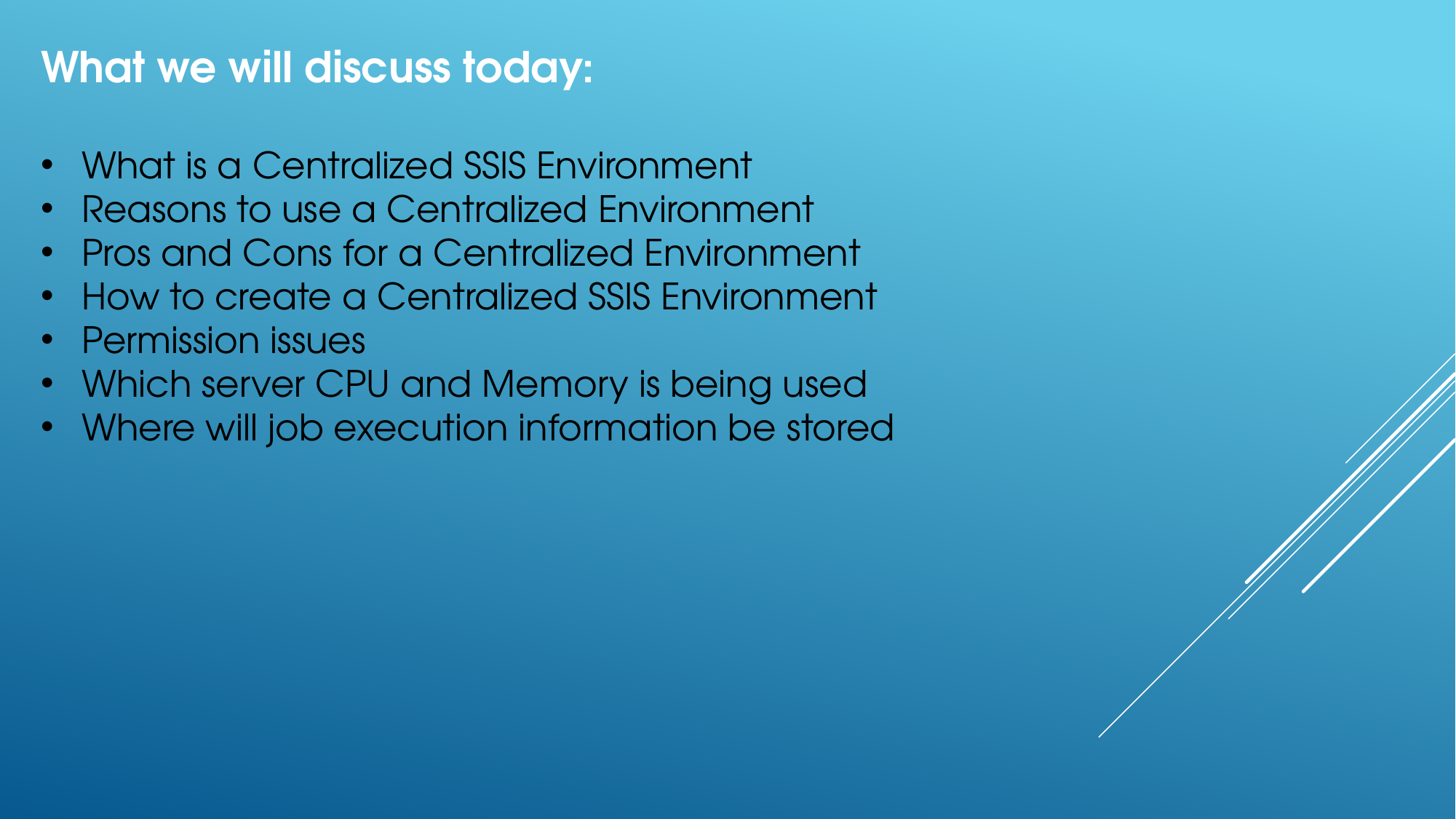

What we will discuss today:

What is a Centralized SSIS Environment
Reasons to use a Centralized Environment
Pros and Cons for a Centralized Environment
How to create a Centralized SSIS Environment
Permission issues
Which server CPU and Memory is being used
Where will job execution information be stored